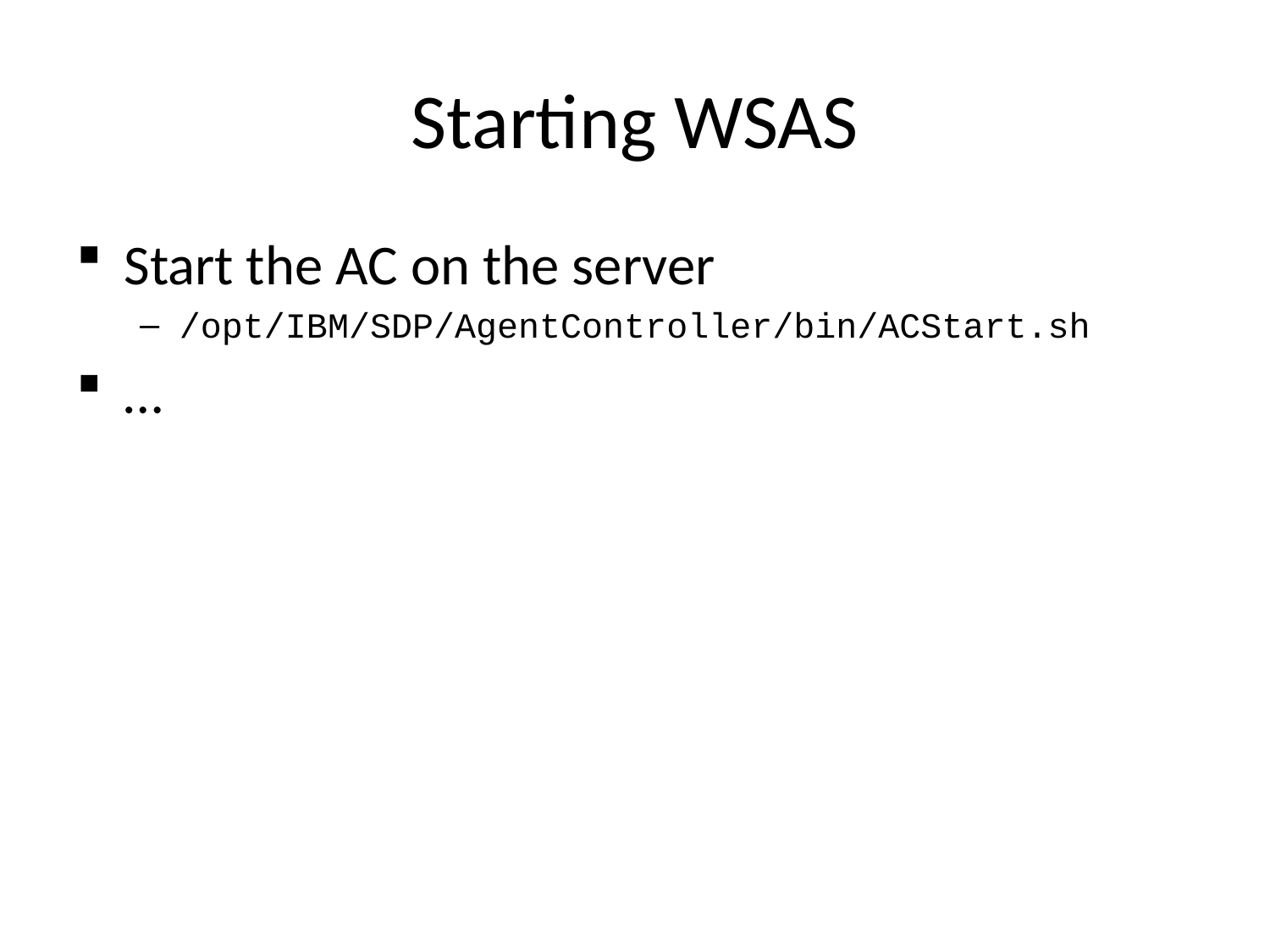

# Starting WSAS
Start the AC on the server
/opt/IBM/SDP/AgentController/bin/ACStart.sh
…